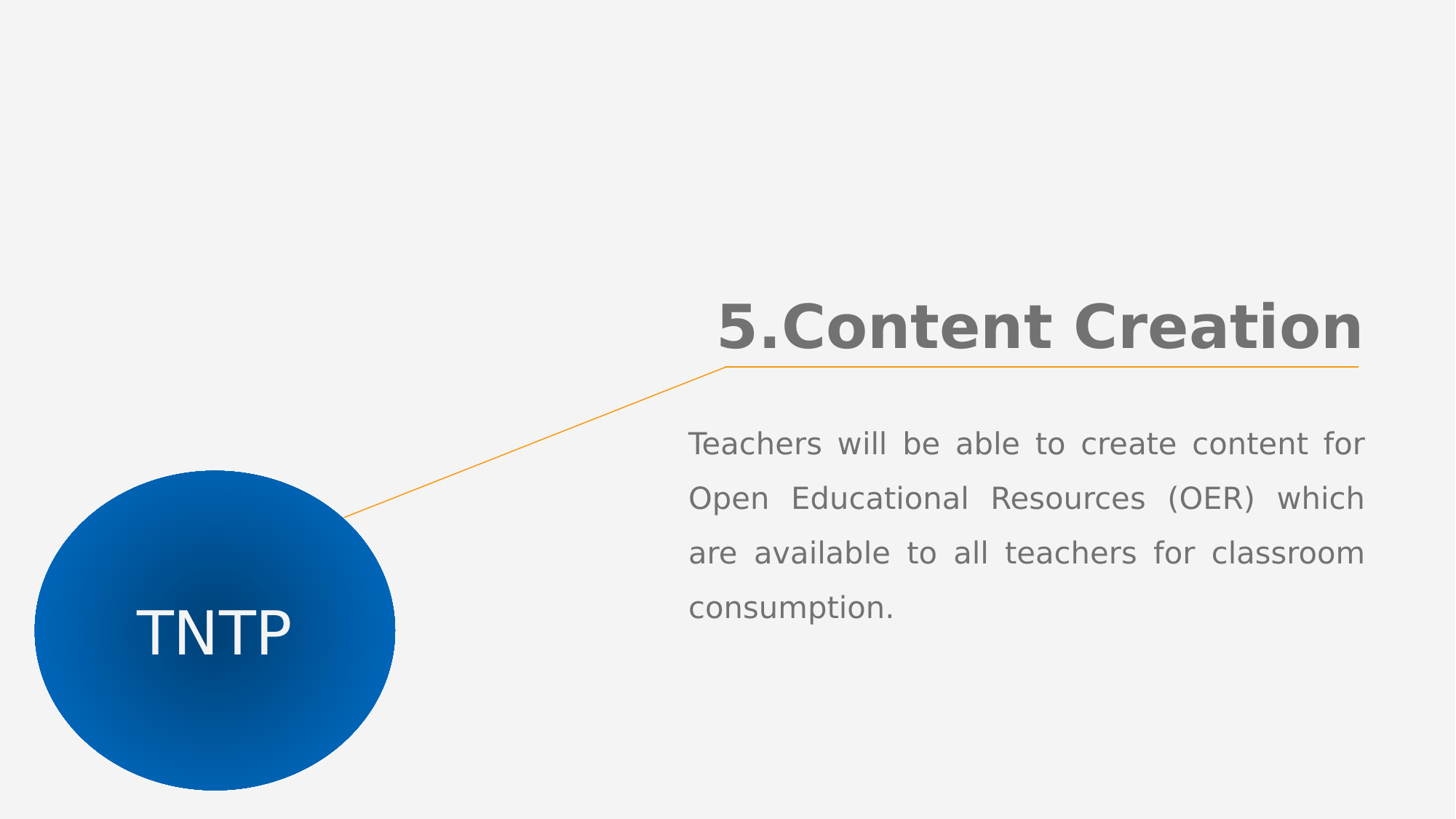

5.Content Creation
Teachers will be able to create content for Open Educational Resources (OER) which are available to all teachers for classroom consumption.
TNTP